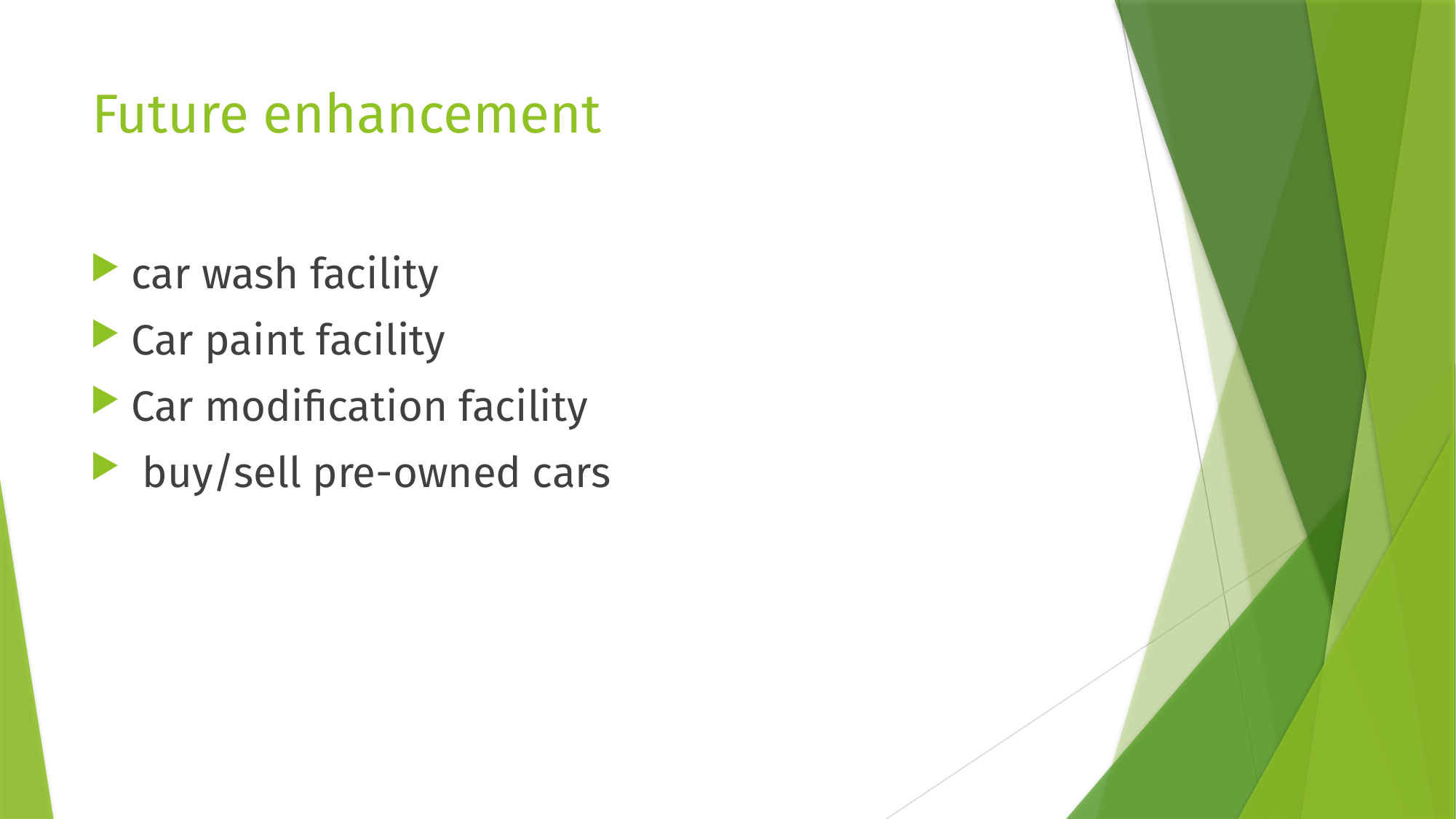

# Future enhancement
car wash facility
Car paint facility
Car modification facility
 buy/sell pre-owned cars